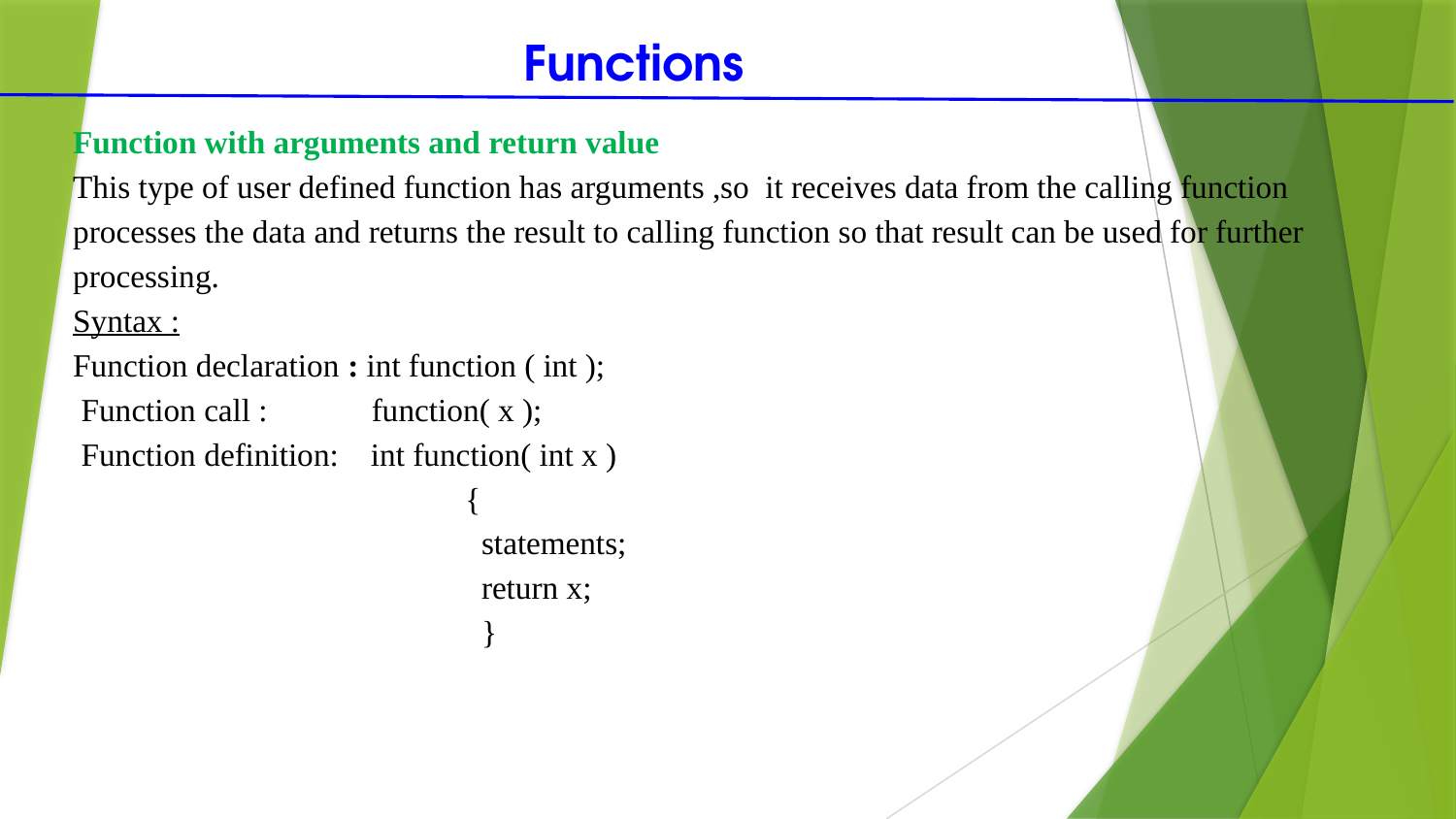

Functions
Function with arguments and return value
This type of user defined function has arguments ,so  it receives data from the calling function processes the data and returns the result to calling function so that result can be used for further processing.
Syntax :
Function declaration : int function ( int );
 Function call :             function( x );
 Function definition:    int function( int x )
                                                 {
                                                   statements;
                                                   return x;
                                                   }